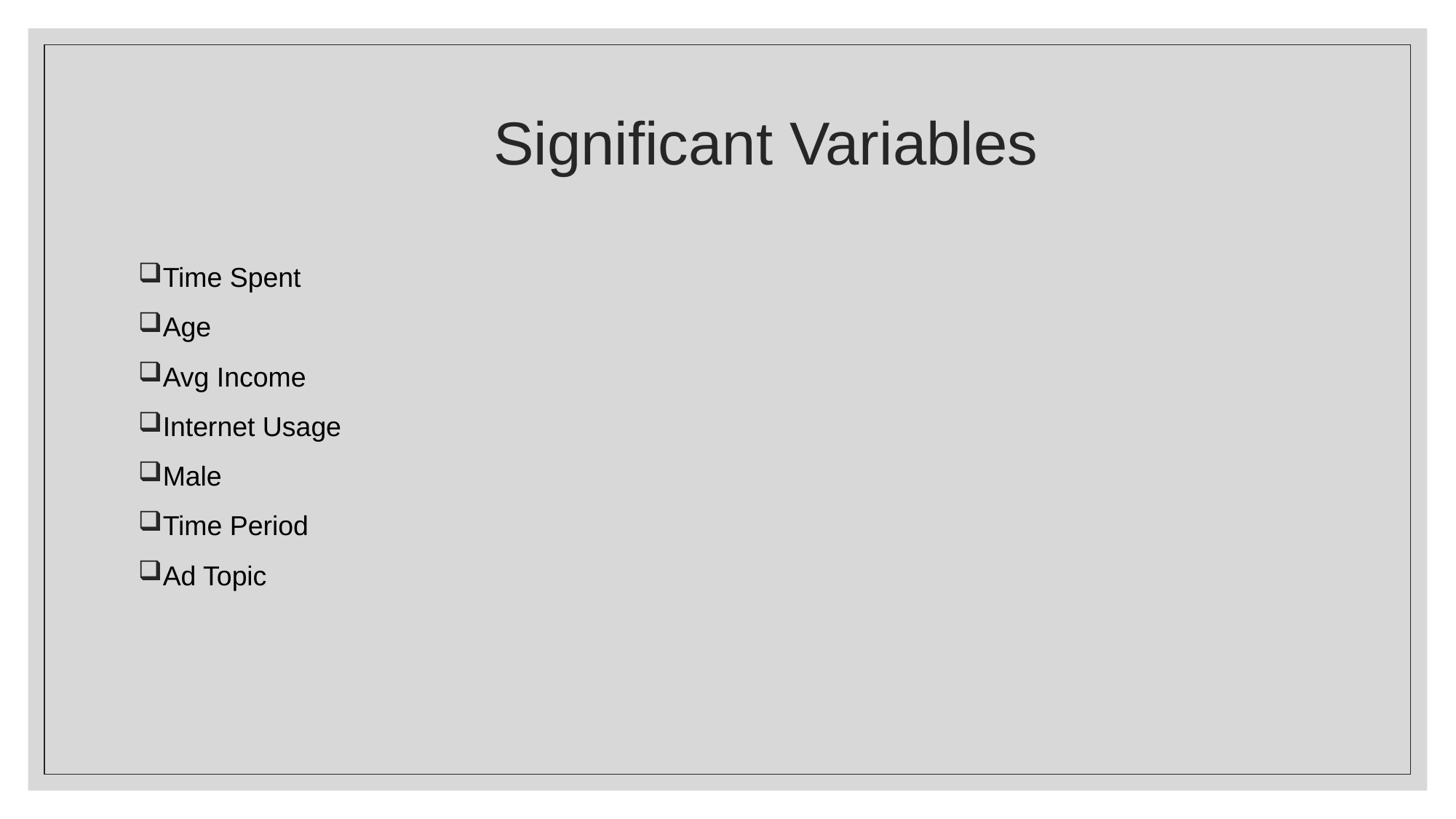

# Significant Variables
Time Spent
Age
Avg Income
Internet Usage
Male
Time Period
Ad Topic